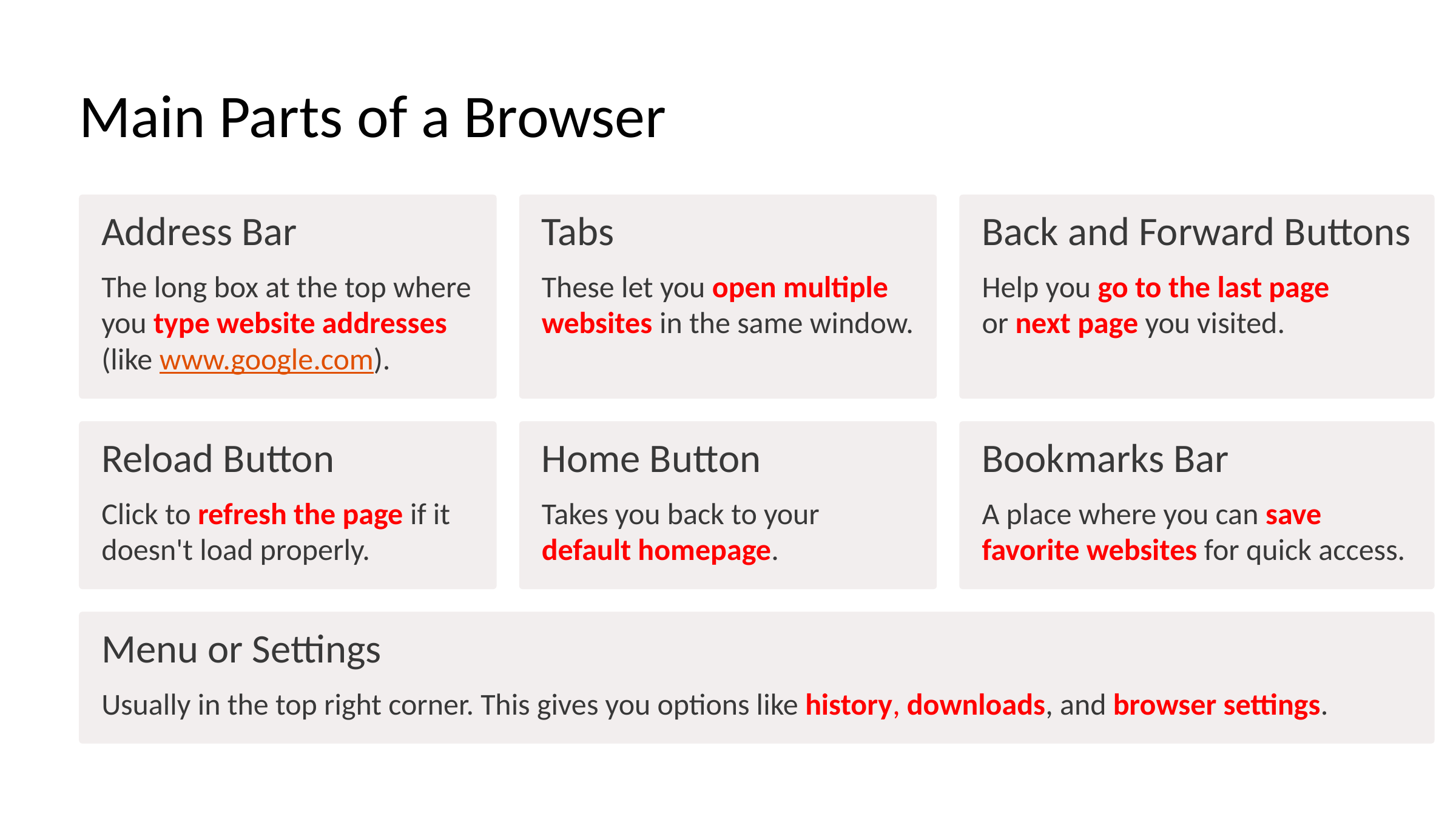

Main Parts of a Browser

Address Bar
Tabs
Back and Forward Buttons
The long box at the top where you type website addresses (like www.google.com).
These let you open multiple websites in the same window.
Help you go to the last page or next page you visited.

Reload Button
Home Button
Bookmarks Bar
Click to refresh the page if it doesn't load properly.
Takes you back to your default homepage.
A place where you can save favorite websites for quick access.

Menu or Settings
Usually in the top right corner. This gives you options like history, downloads, and browser settings.